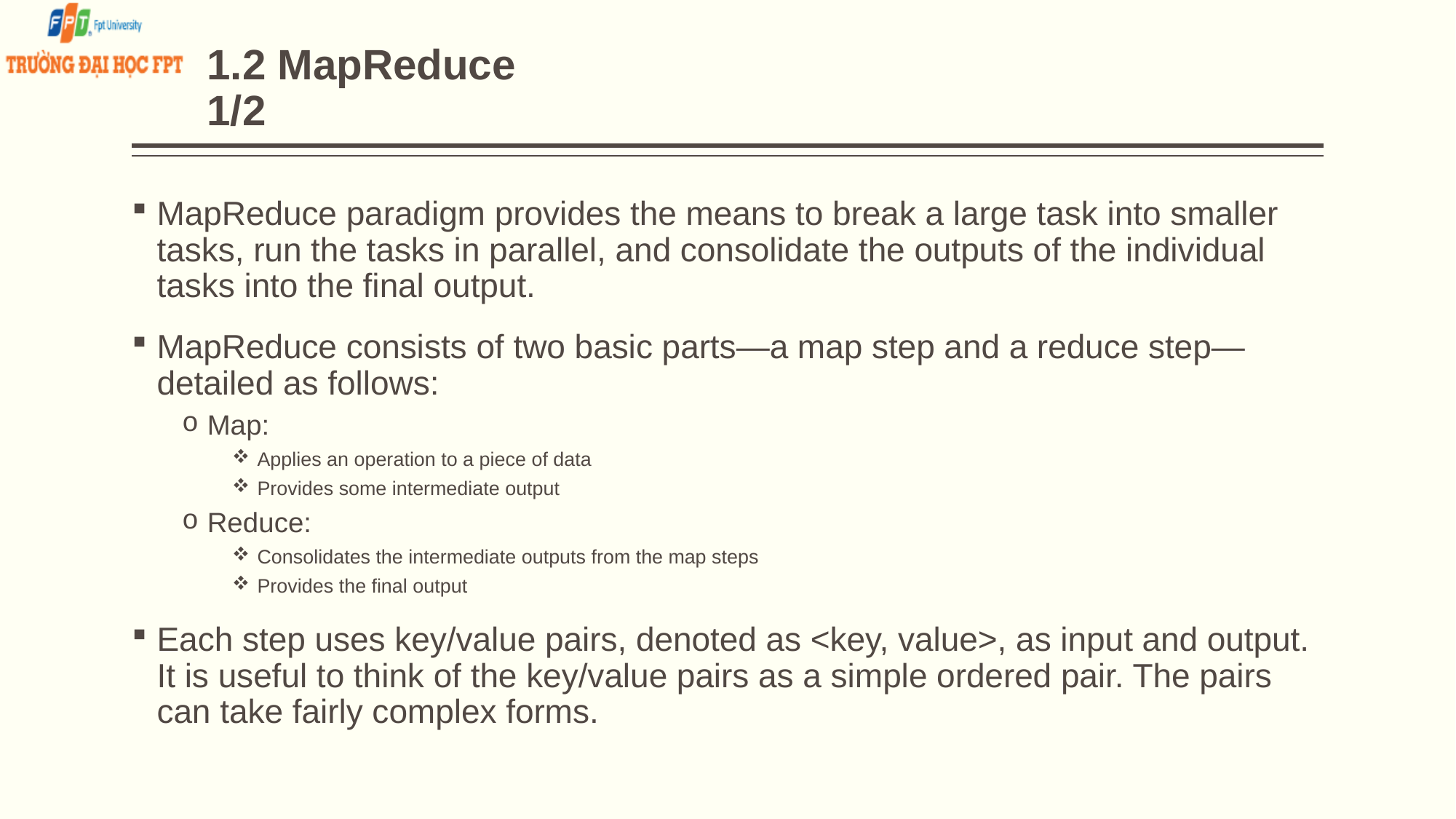

# 1.2 MapReduce                                                                    1/2
MapReduce paradigm provides the means to break a large task into smaller tasks, run the tasks in parallel, and consolidate the outputs of the individual tasks into the final output.
MapReduce consists of two basic parts—a map step and a reduce step—detailed as follows:
Map:
Applies an operation to a piece of data
Provides some intermediate output
Reduce:
Consolidates the intermediate outputs from the map steps
Provides the final output
Each step uses key/value pairs, denoted as <key, value>, as input and output. It is useful to think of the key/value pairs as a simple ordered pair. The pairs can take fairly complex forms.